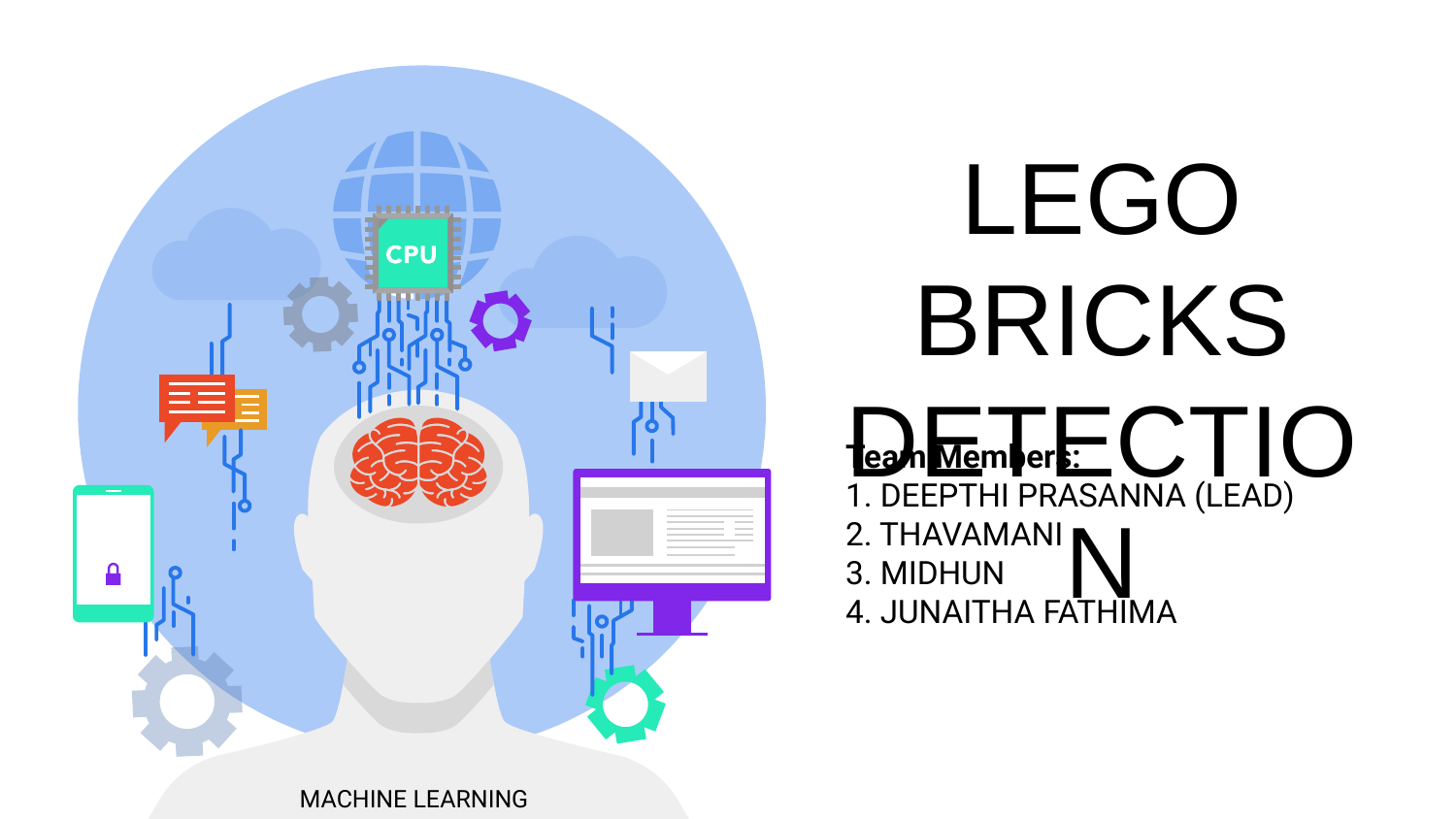

# LEGO BRICKS DETECTION
Team Members:
1. DEEPTHI PRASANNA (LEAD)
2. THAVAMANI
3. MIDHUN
4. JUNAITHA FATHIMA
MACHINE LEARNING